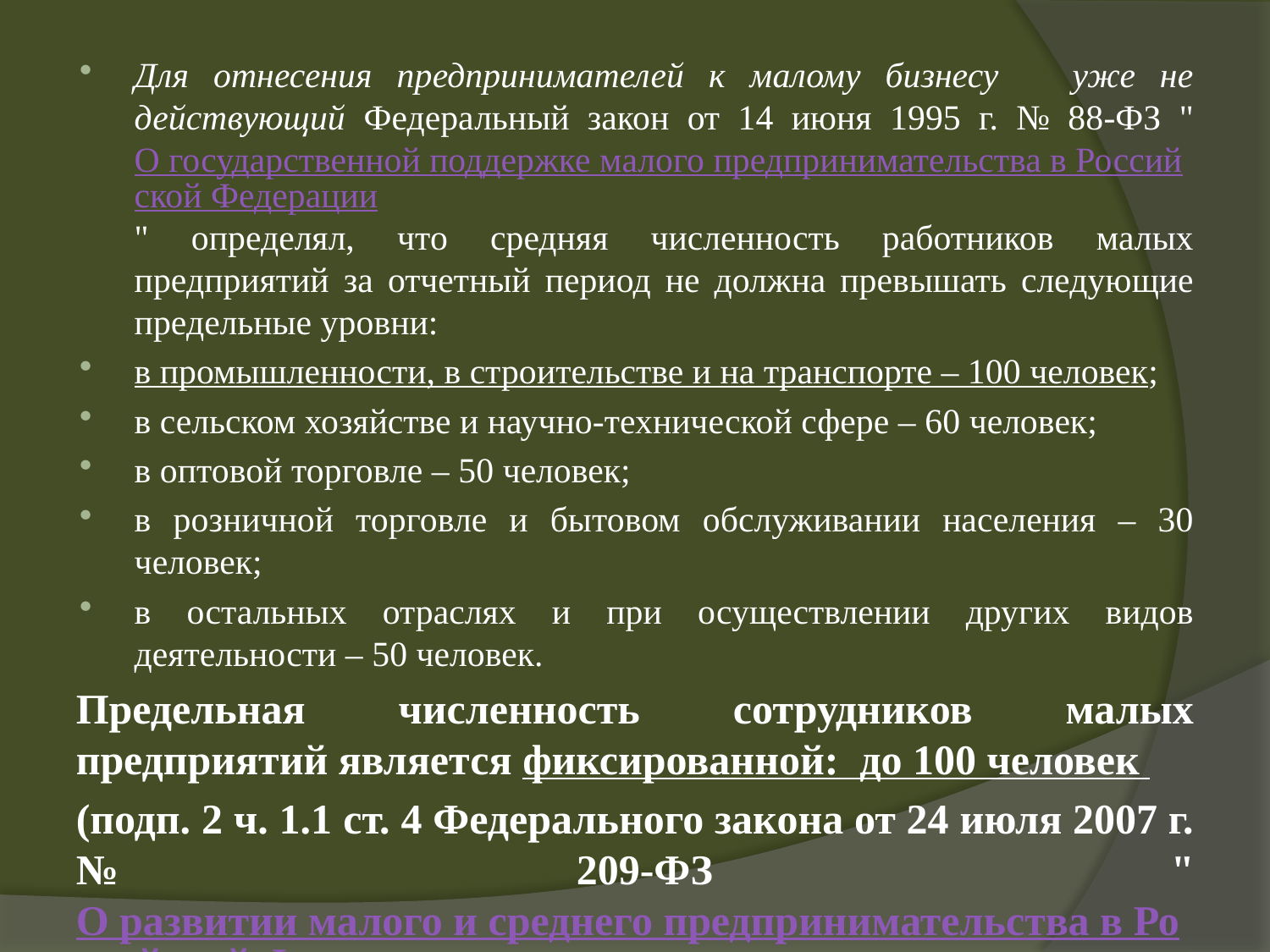

Для отнесения предпринимателей к малому бизнесу   уже не действующий Федеральный закон от 14 июня 1995 г. № 88-ФЗ "О государственной поддержке малого предпринимательства в Российской Федерации" определял, что средняя численность работников малых предприятий за отчетный период не должна превышать следующие предельные уровни:
в промышленности, в строительстве и на транспорте – 100 человек;
в сельском хозяйстве и научно-технической сфере – 60 человек;
в оптовой торговле – 50 человек;
в розничной торговле и бытовом обслуживании населения – 30 человек;
в остальных отраслях и при осуществлении других видов деятельности – 50 человек.
Предельная численность сотрудников малых предприятий является фиксированной:  до 100 человек
(подп. 2 ч. 1.1 ст. 4 Федерального закона от 24 июля 2007 г. № 209-ФЗ "О развитии малого и среднего предпринимательства в Российской Федерации").